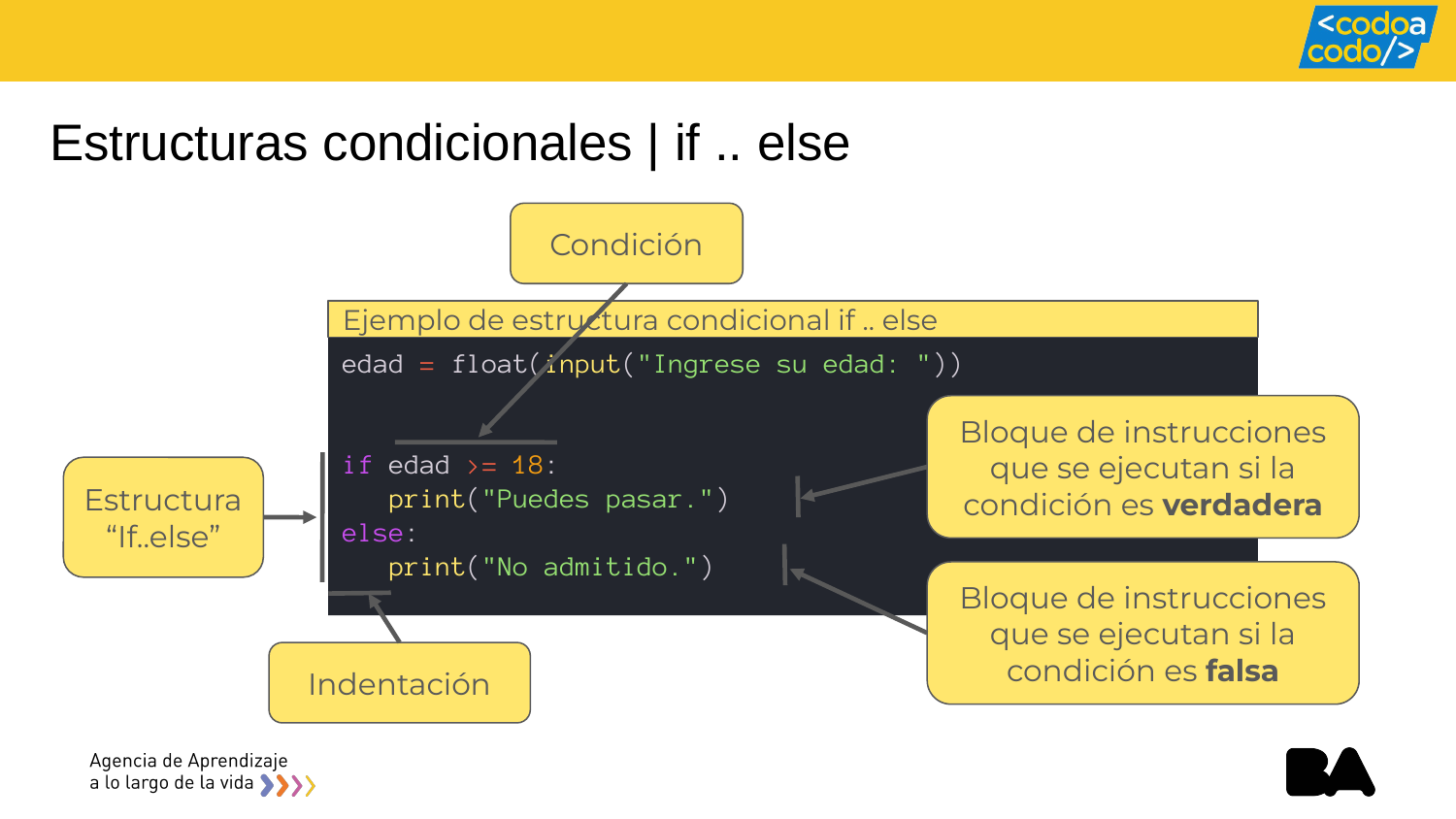

Estructuras condicionales | if .. else
Condición
Ejemplo de estructura condicional if .. else
edad = float(input("Ingrese su edad: "))

if edad >= 18:
   print("Puedes pasar.")
else:
   print("No admitido.")
Bloque de instrucciones que se ejecutan si la condición es verdadera
Estructura “If..else”
Bloque de instrucciones que se ejecutan si la condición es falsa
Indentación